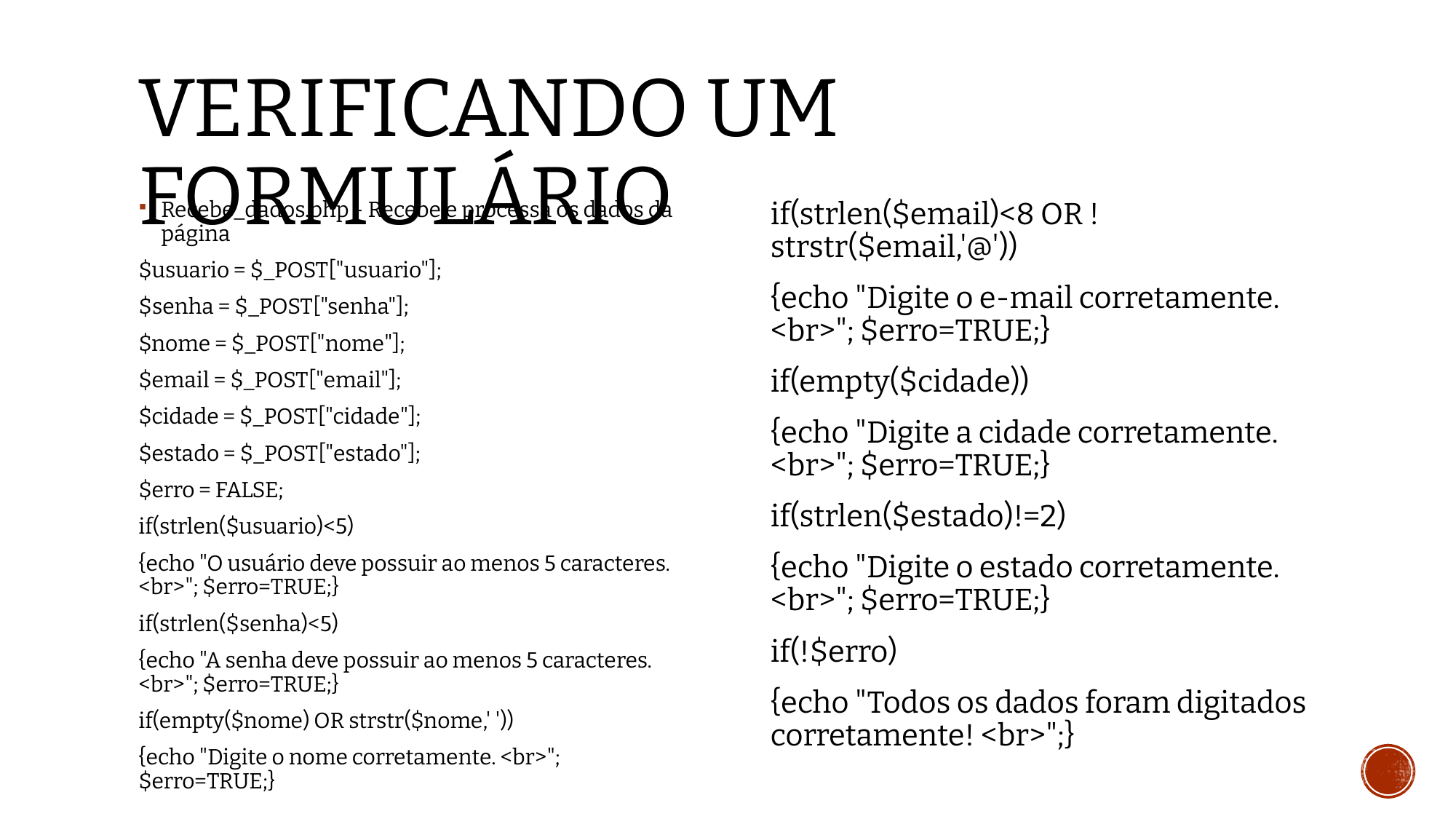

# Verificando um formulário
Recebe_dados.php - Recebe e processa os dados da página
$usuario = $_POST["usuario"];
$senha = $_POST["senha"];
$nome = $_POST["nome"];
$email = $_POST["email"];
$cidade = $_POST["cidade"];
$estado = $_POST["estado"];
$erro = FALSE;
if(strlen($usuario)<5)
{echo "O usuário deve possuir ao menos 5 caracteres. <br>"; $erro=TRUE;}
if(strlen($senha)<5)
{echo "A senha deve possuir ao menos 5 caracteres. <br>"; $erro=TRUE;}
if(empty($nome) OR strstr($nome,' '))
{echo "Digite o nome corretamente. <br>"; $erro=TRUE;}
if(strlen($email)<8 OR !strstr($email,'@'))
{echo "Digite o e-mail corretamente. <br>"; $erro=TRUE;}
if(empty($cidade))
{echo "Digite a cidade corretamente. <br>"; $erro=TRUE;}
if(strlen($estado)!=2)
{echo "Digite o estado corretamente. <br>"; $erro=TRUE;}
if(!$erro)
{echo "Todos os dados foram digitados corretamente! <br>";}